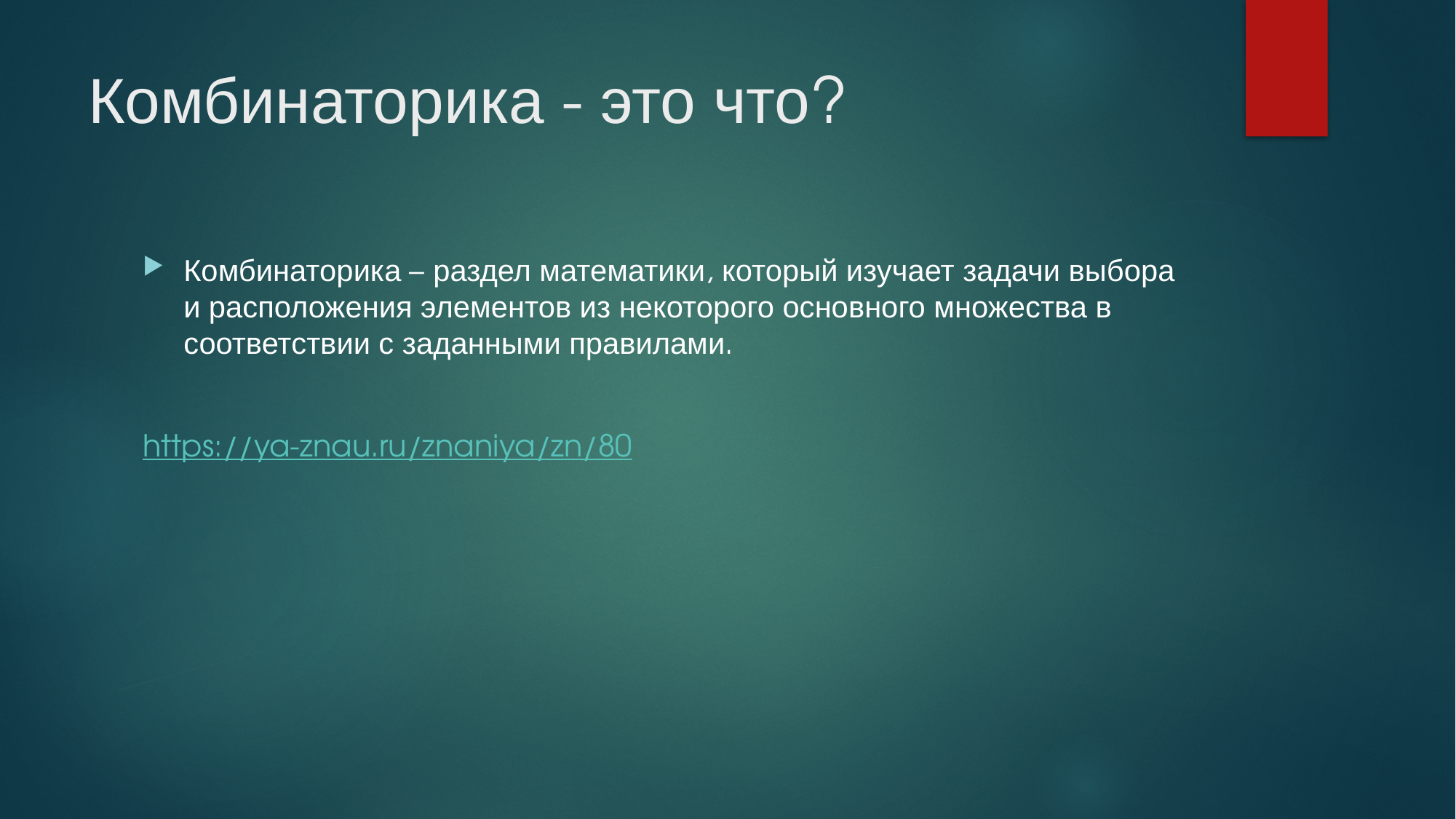

# Комбинаторика - это что?
Комбинаторика – раздел математики, который изучает задачи выбора и расположения элементов из некоторого основного множества в соответствии с заданными правилами.

https://ya-znau.ru/znaniya/zn/80